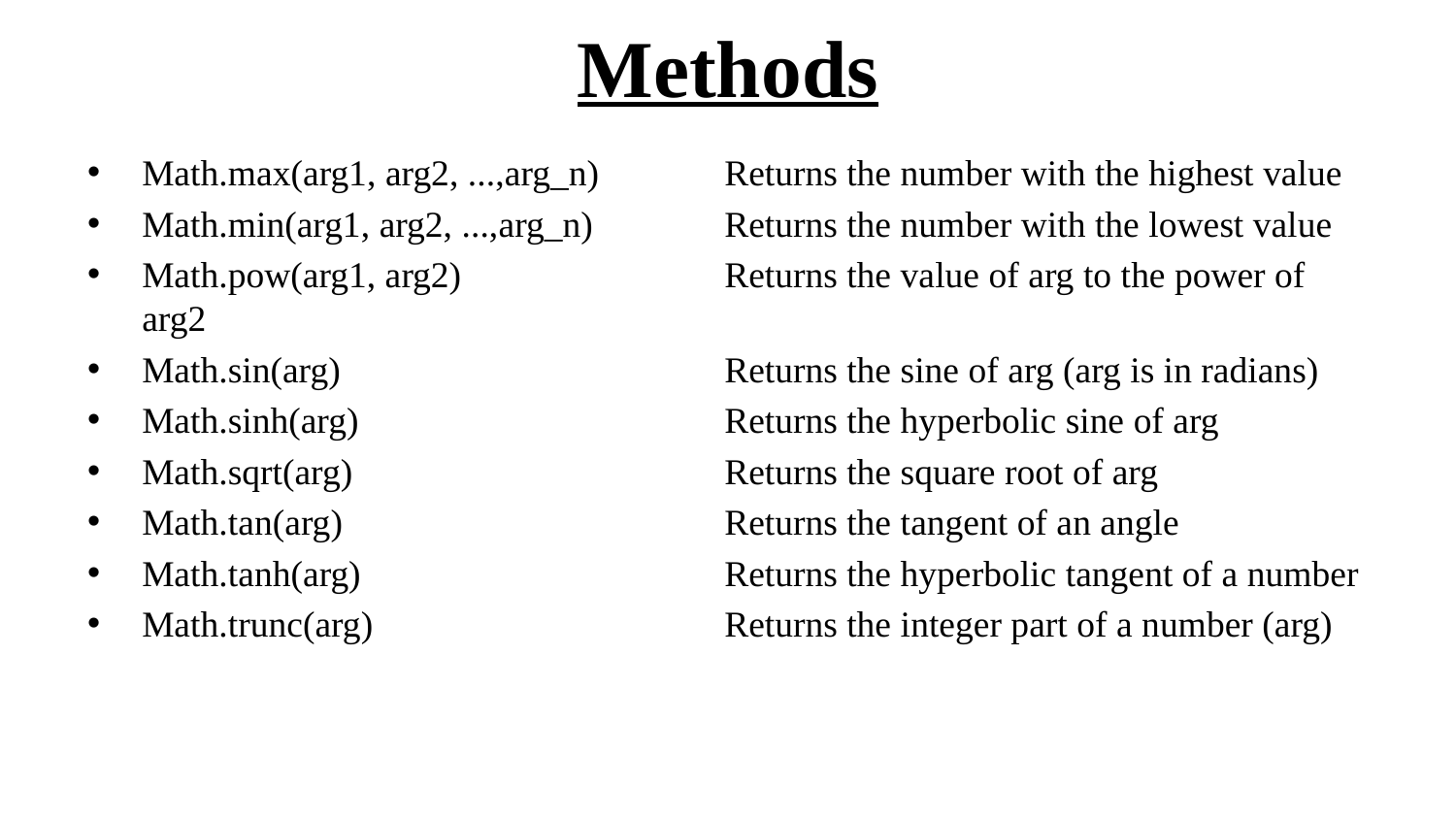

# Methods
Math.max(arg1, arg2, ...,arg_n)	Returns the number with the highest value
Math.min(arg1, arg2, ...,arg_n)	Returns the number with the lowest value
Math.pow(arg1, arg2)		Returns the value of arg to the power of arg2
Math.sin(arg)			Returns the sine of arg (arg is in radians)
Math.sinh(arg)			Returns the hyperbolic sine of arg
Math.sqrt(arg)			Returns the square root of arg
Math.tan(arg)			Returns the tangent of an angle
Math.tanh(arg)			Returns the hyperbolic tangent of a number
Math.trunc(arg)			Returns the integer part of a number (arg)